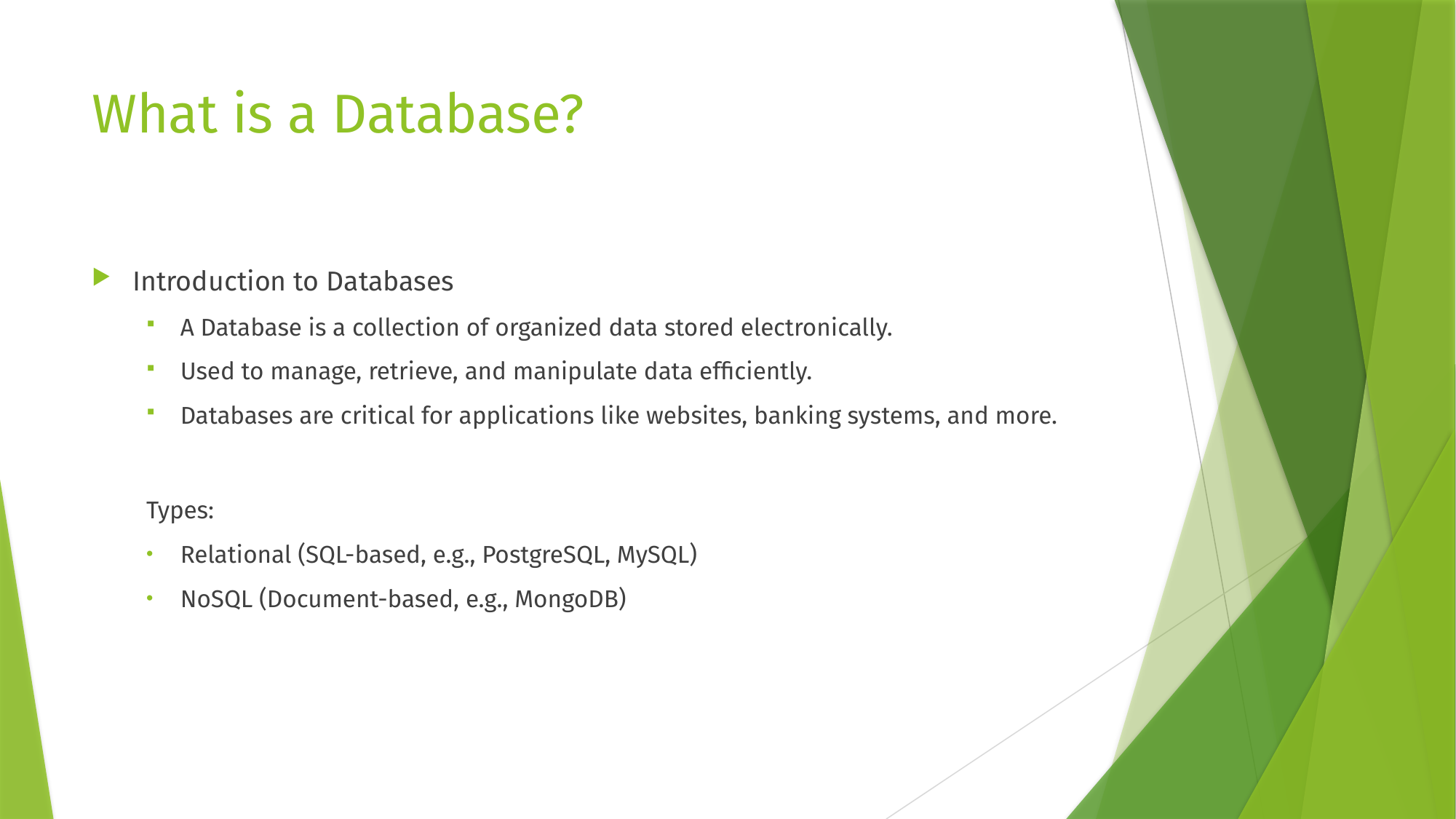

# What is a Database?
Introduction to Databases
A Database is a collection of organized data stored electronically.
Used to manage, retrieve, and manipulate data efficiently.
Databases are critical for applications like websites, banking systems, and more.

Types:
Relational (SQL-based, e.g., PostgreSQL, MySQL)
NoSQL (Document-based, e.g., MongoDB)